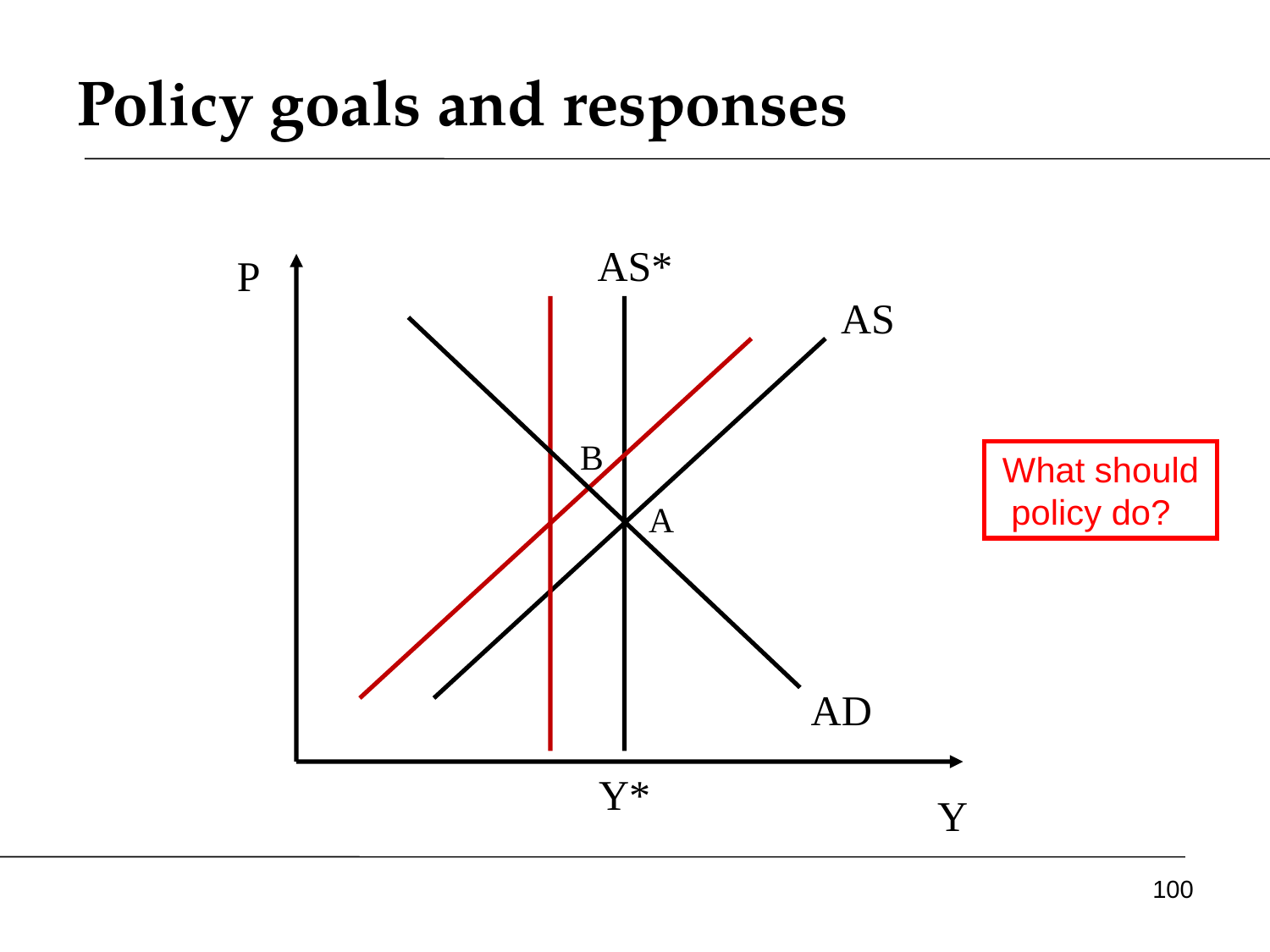

# Policy goals and responses
AS*
P

AS

Y

B
What should policy do?
A
AD
Y*
100